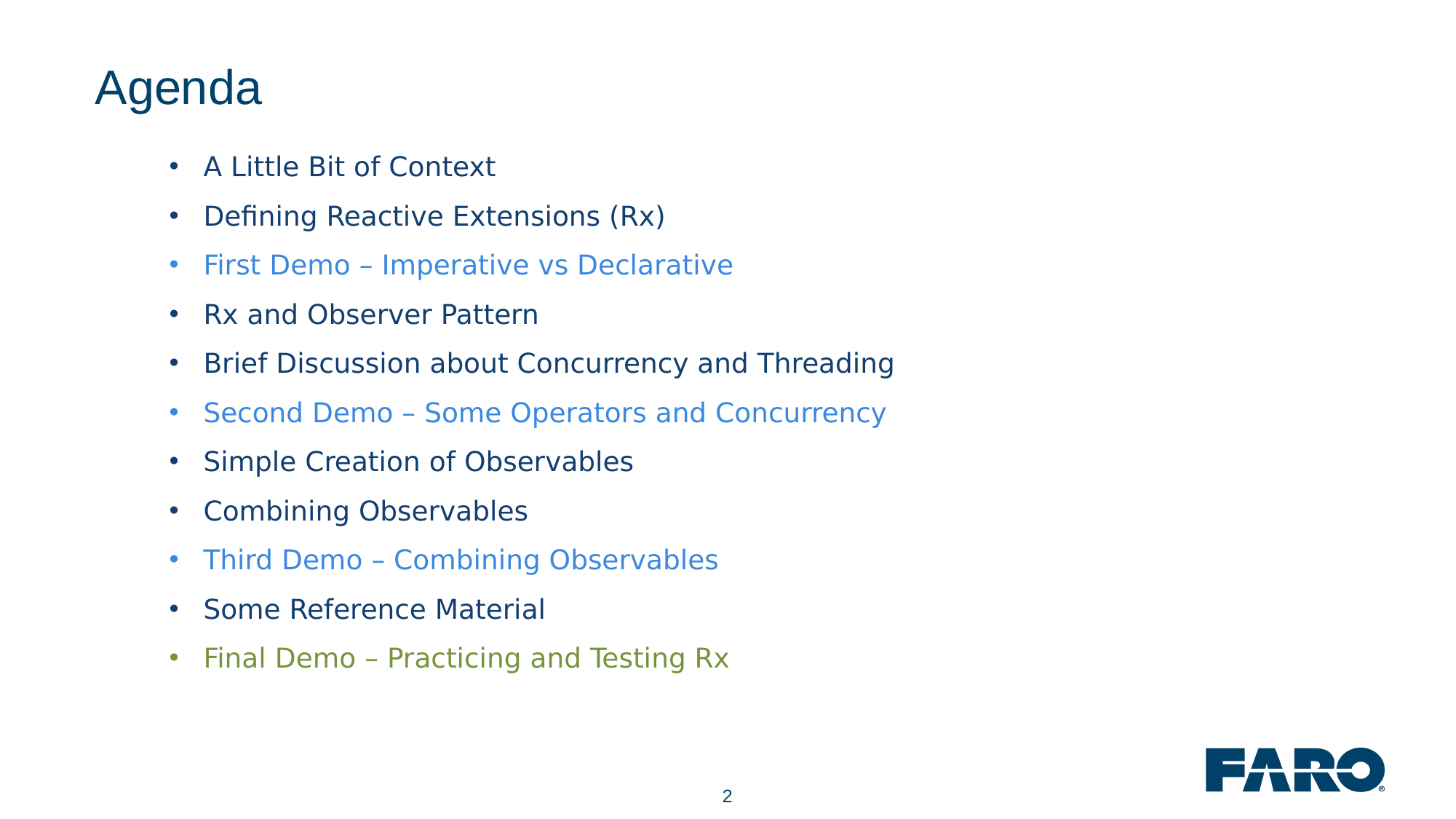

Agenda
A Little Bit of Context
Defining Reactive Extensions (Rx)
First Demo – Imperative vs Declarative
Rx and Observer Pattern
Brief Discussion about Concurrency and Threading
Second Demo – Some Operators and Concurrency
Simple Creation of Observables
Combining Observables
Third Demo – Combining Observables
Some Reference Material
Final Demo – Practicing and Testing Rx